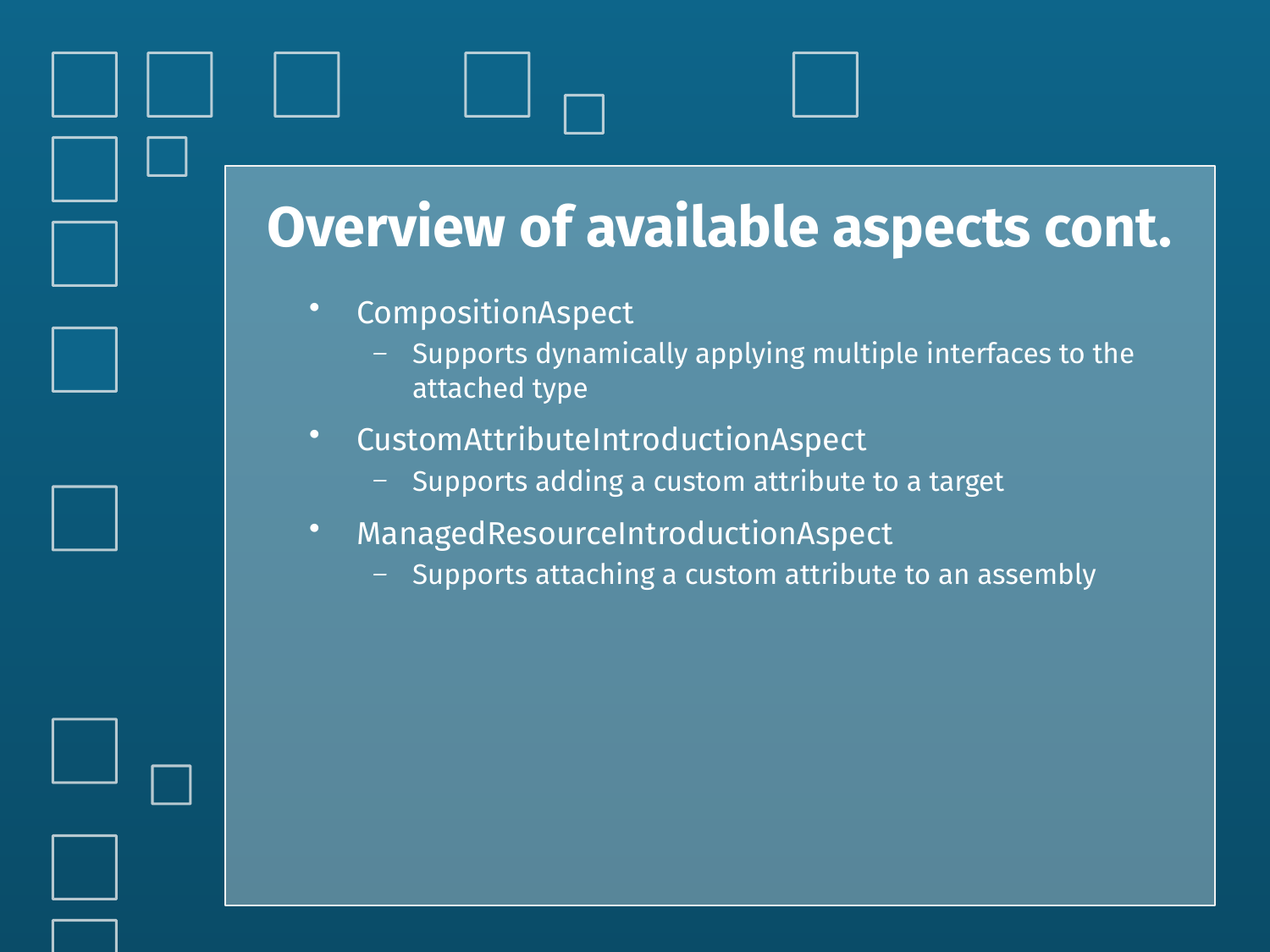

# Overview of available aspects cont.

CompositionAspect
Supports dynamically applying multiple interfaces to the attached type
CustomAttributeIntroductionAspect
Supports adding a custom attribute to a target
ManagedResourceIntroductionAspect
Supports attaching a custom attribute to an assembly